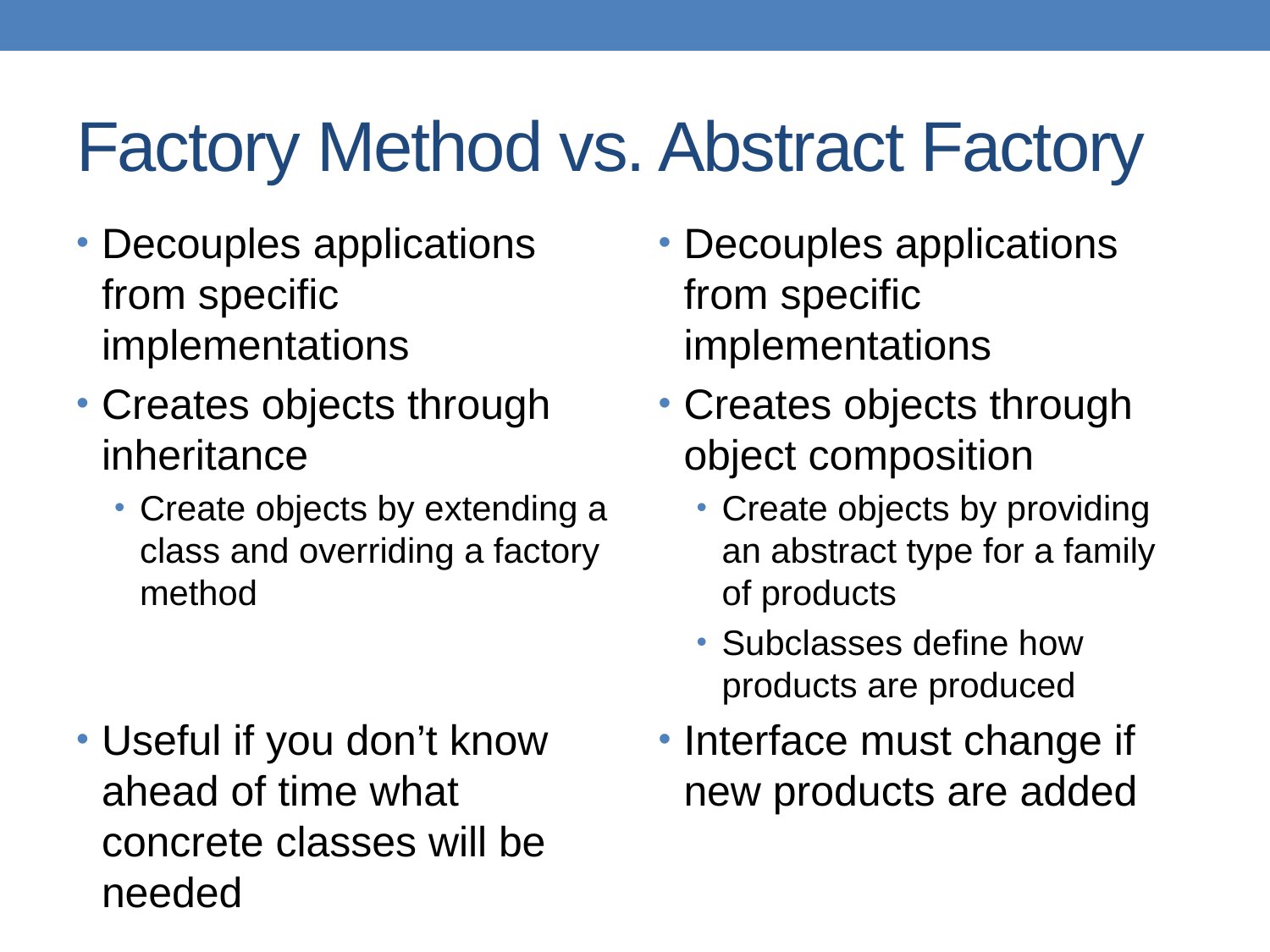

77
# Factory Method vs. Abstract Factory
Decouples applications from specific implementations
Creates objects through inheritance
Create objects by extending a class and overriding a factory method

Useful if you don’t know ahead of time what concrete classes will be needed
Decouples applications from specific implementations
Creates objects through object composition
Create objects by providing an abstract type for a family of products
Subclasses define how products are produced
Interface must change if new products are added